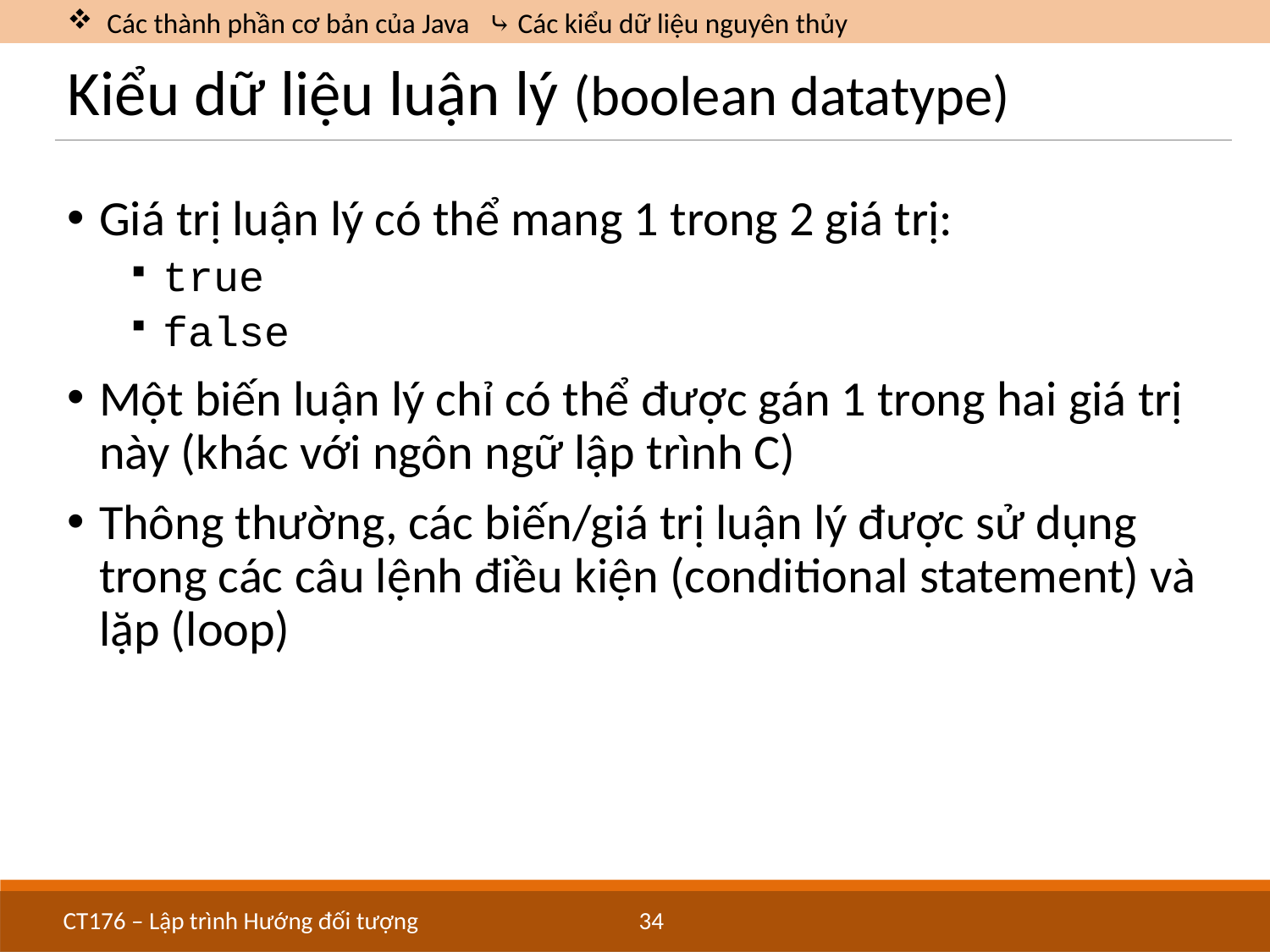

Các thành phần cơ bản của Java 	⤷ Các kiểu dữ liệu nguyên thủy
# Kiểu dữ liệu luận lý (boolean datatype)
Giá trị luận lý có thể mang 1 trong 2 giá trị:
true
false
Một biến luận lý chỉ có thể được gán 1 trong hai giá trị này (khác với ngôn ngữ lập trình C)
Thông thường, các biến/giá trị luận lý được sử dụng trong các câu lệnh điều kiện (conditional statement) và lặp (loop)